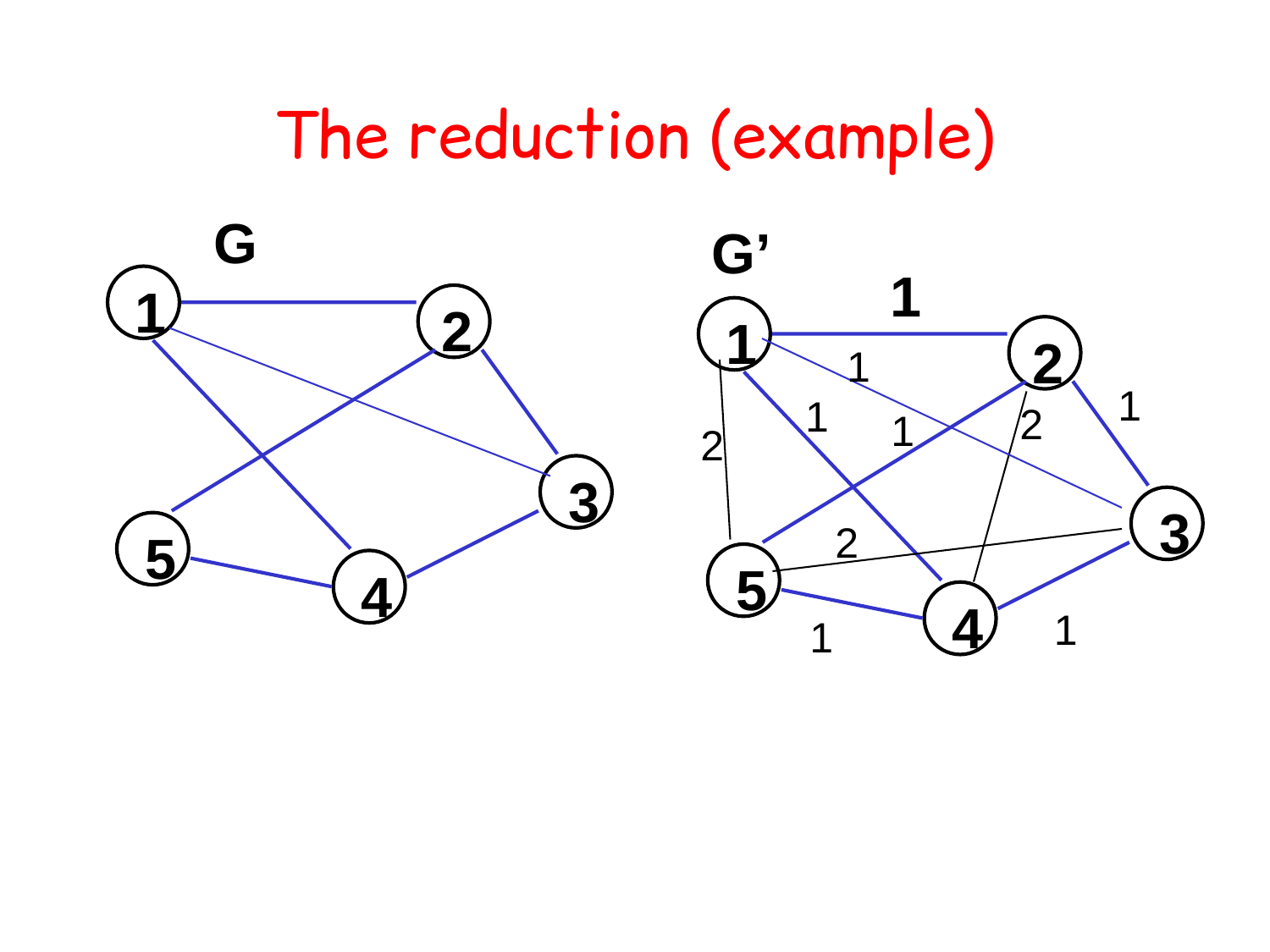

# The reduction (example)
G
G’
1

1

2

1

2

1

1

1

2
1
2

3

3
2

5

5

4

4

1
1